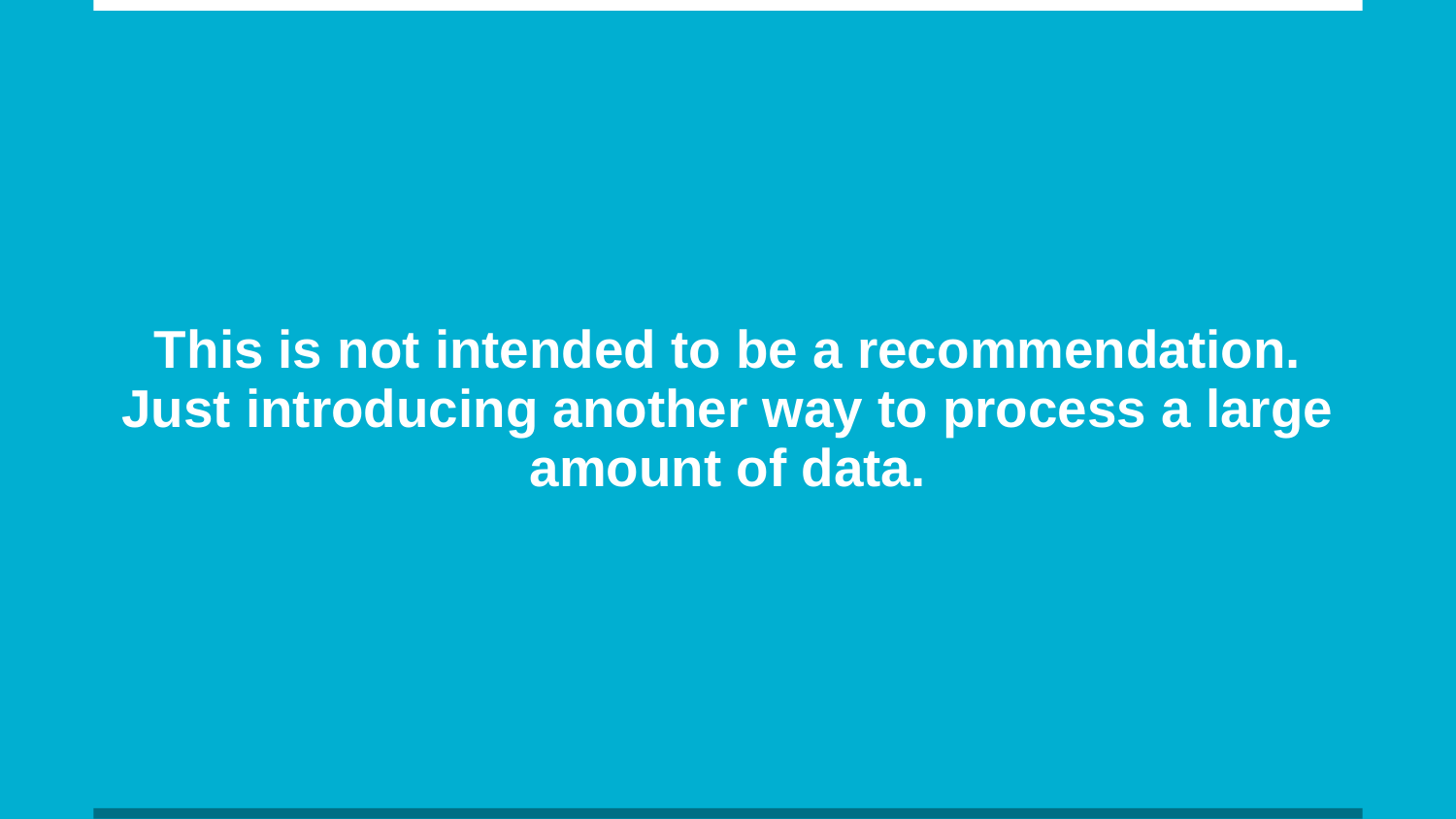

# This is not intended to be a recommendation. Just introducing another way to process a large amount of data.